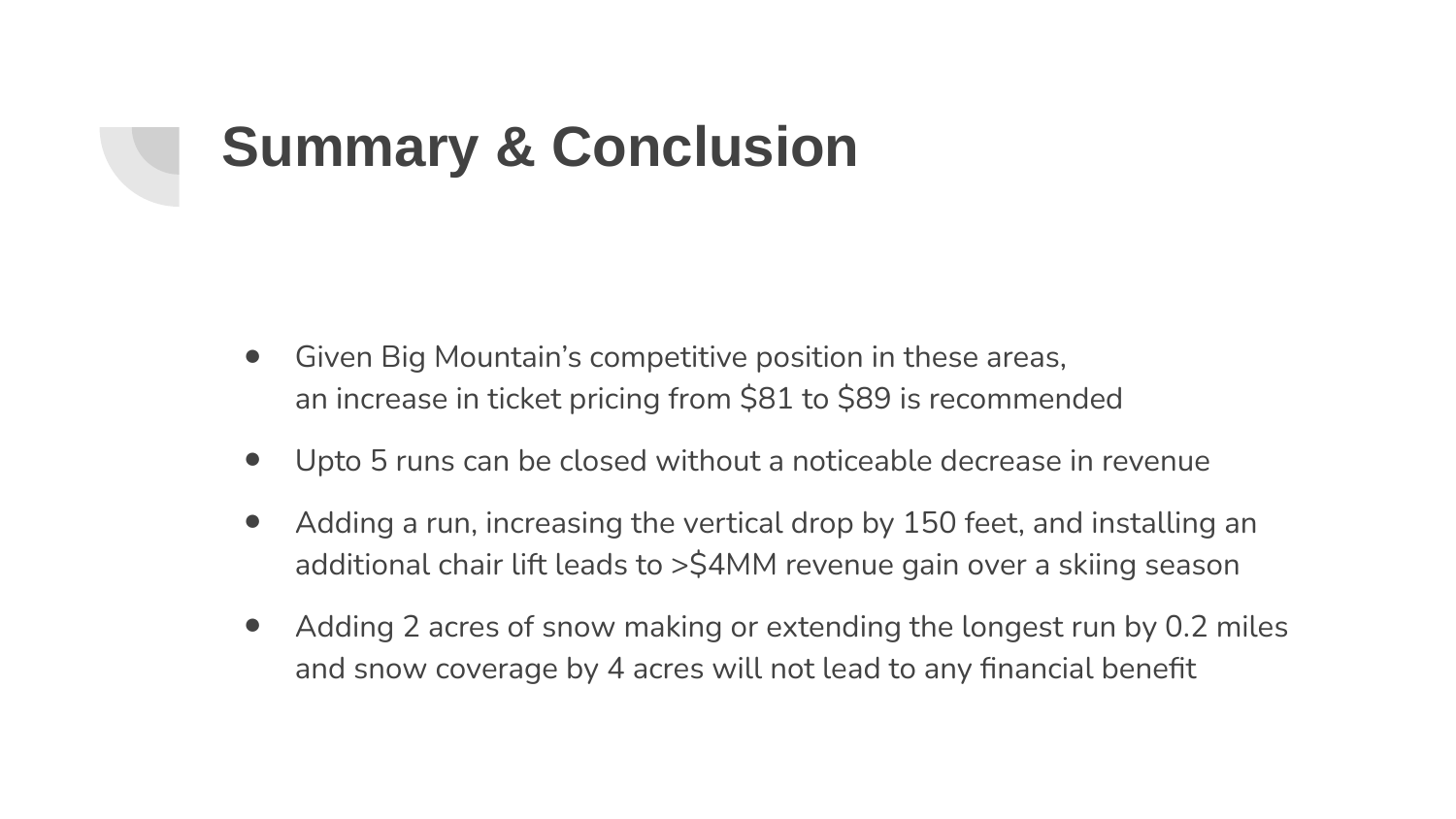

# Summary & Conclusion
Given Big Mountain’s competitive position in these areas,
an increase in ticket pricing from $81 to $89 is recommended
Upto 5 runs can be closed without a noticeable decrease in revenue
Adding a run, increasing the vertical drop by 150 feet, and installing an additional chair lift leads to >$4MM revenue gain over a skiing season
Adding 2 acres of snow making or extending the longest run by 0.2 miles and snow coverage by 4 acres will not lead to any financial benefit